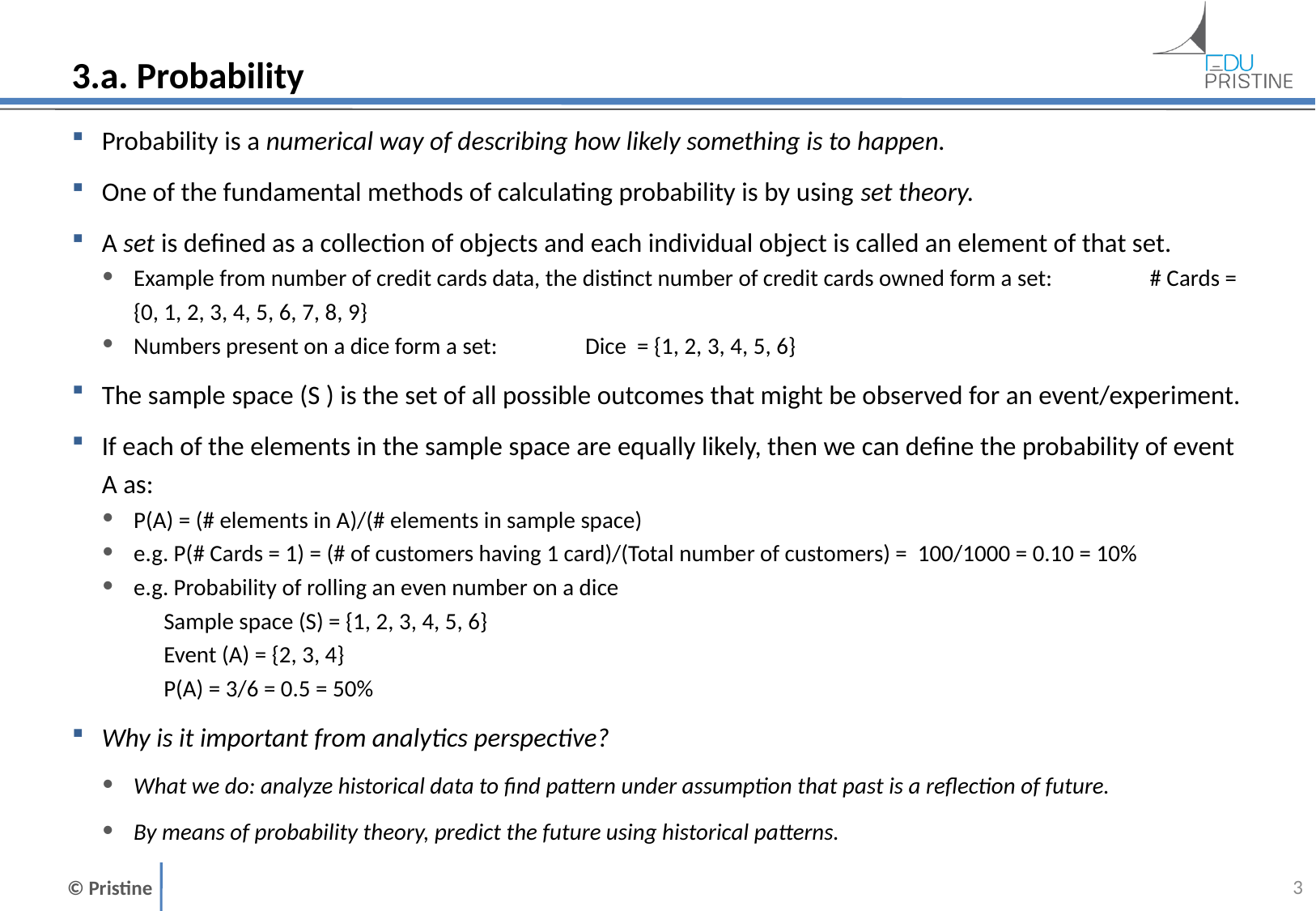

# 3.a. Probability
Probability is a numerical way of describing how likely something is to happen.
One of the fundamental methods of calculating probability is by using set theory.
A set is defined as a collection of objects and each individual object is called an element of that set.
Example from number of credit cards data, the distinct number of credit cards owned form a set:			# Cards = {0, 1, 2, 3, 4, 5, 6, 7, 8, 9}
Numbers present on a dice form a set: 							Dice  = {1, 2, 3, 4, 5, 6}
The sample space (S ) is the set of all possible outcomes that might be observed for an event/experiment.
If each of the elements in the sample space are equally likely, then we can define the probability of event A as:
P(A) = (# elements in A)/(# elements in sample space)
e.g. P(# Cards = 1) = (# of customers having 1 card)/(Total number of customers) =  100/1000 = 0.10 = 10%
e.g. Probability of rolling an even number on a dice
	Sample space (S) = {1, 2, 3, 4, 5, 6}
	Event (A) = {2, 3, 4}
	P(A) = 3/6 = 0.5 = 50%
Why is it important from analytics perspective?
What we do: analyze historical data to find pattern under assumption that past is a reflection of future.
By means of probability theory, predict the future using historical patterns.

3